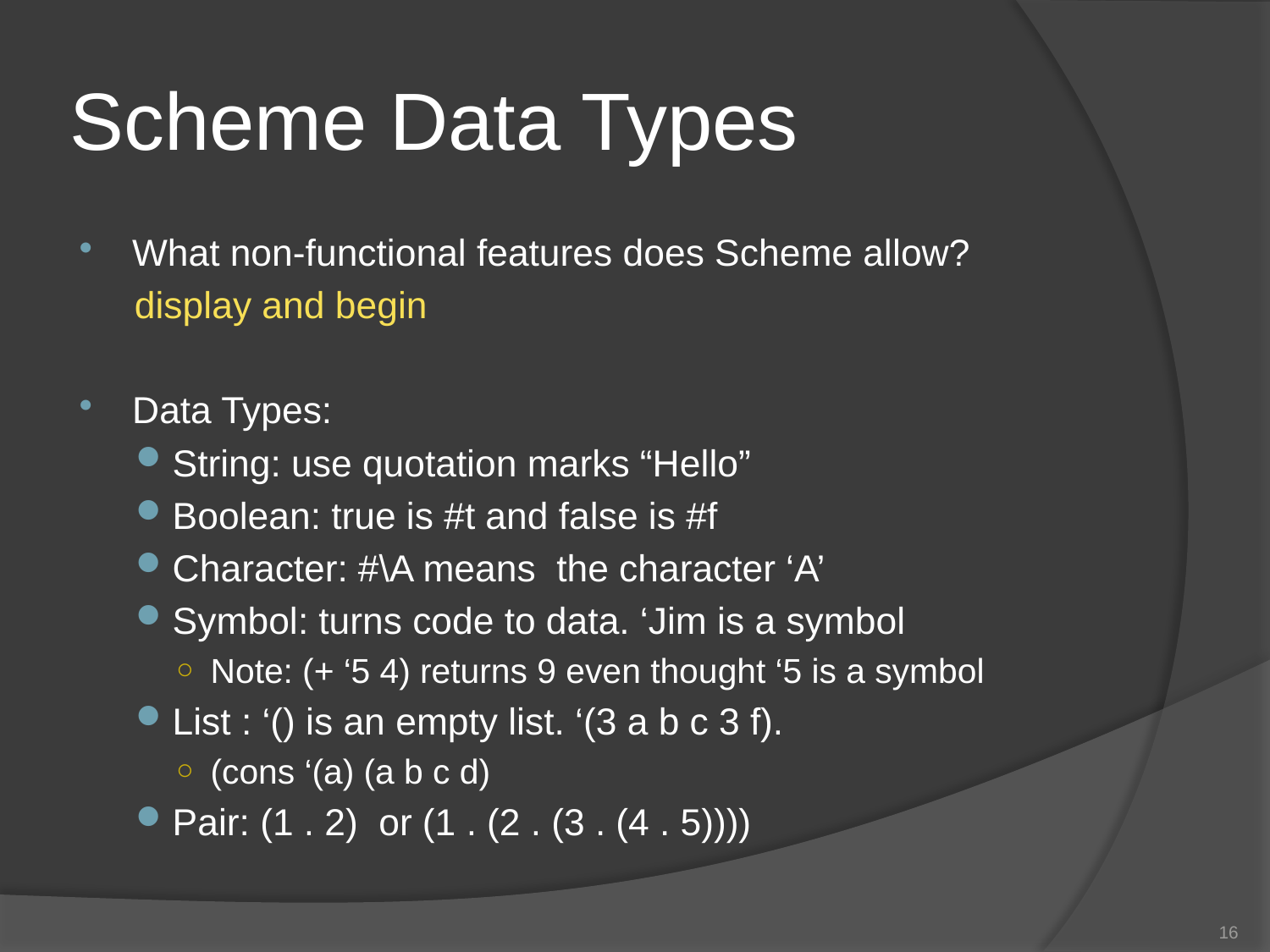

# Scheme Data Types
What non-functional features does Scheme allow?
display and begin

Data Types:
String: use quotation marks “Hello”
Boolean: true is #t and false is #f
Character: #\A means  the character ‘A’
Symbol: turns code to data. ‘Jim is a symbol
Note: (+ ‘5 4) returns 9 even thought ‘5 is a symbol
List : ‘() is an empty list. ‘(3 a b c 3 f).
(cons ‘(a) (a b c d)
Pair: (1 . 2)  or (1 . (2 . (3 . (4 . 5))))
16